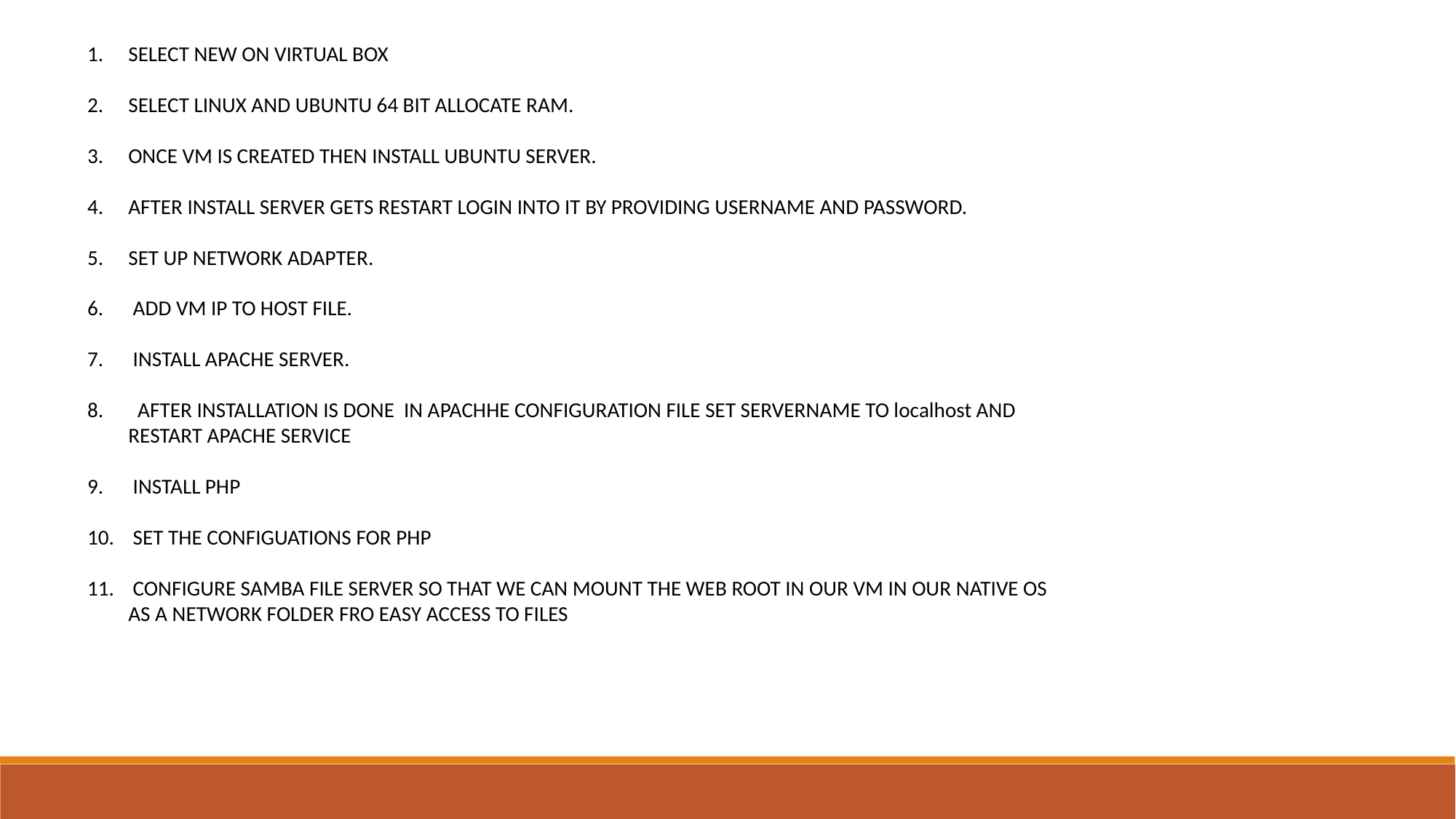

SELECT NEW ON VIRTUAL BOX

SELECT LINUX AND UBUNTU 64 BIT ALLOCATE RAM.

ONCE VM IS CREATED THEN INSTALL UBUNTU SERVER.

AFTER INSTALL SERVER GETS RESTART LOGIN INTO IT BY PROVIDING USERNAME AND PASSWORD.

SET UP NETWORK ADAPTER.

 ADD VM IP TO HOST FILE.

 INSTALL APACHE SERVER.

  AFTER INSTALLATION IS DONE  IN APACHHE CONFIGURATION FILE SET SERVERNAME TO localhost AND RESTART APACHE SERVICE

 INSTALL PHP

 SET THE CONFIGUATIONS FOR PHP

 CONFIGURE SAMBA FILE SERVER SO THAT WE CAN MOUNT THE WEB ROOT IN OUR VM IN OUR NATIVE OS AS A NETWORK FOLDER FRO EASY ACCESS TO FILES